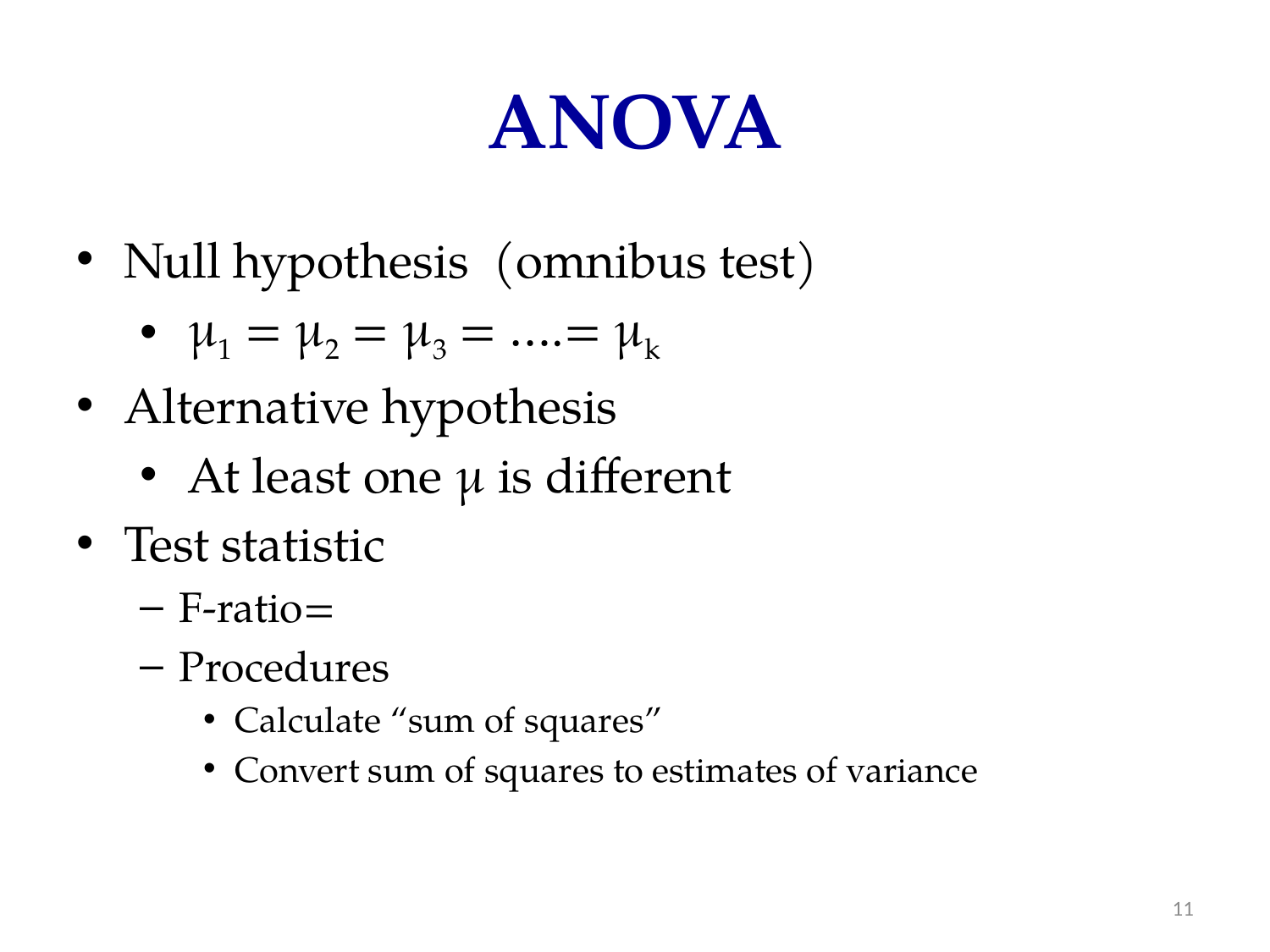

# ANOVA
Null hypothesis  (omnibus test)
μ1 = μ2 = μ3 = ….= μk
Alternative hypothesis
At least one μ is different
Test statistic
F-ratio=
Procedures
Calculate “sum of squares”
Convert sum of squares to estimates of variance
11